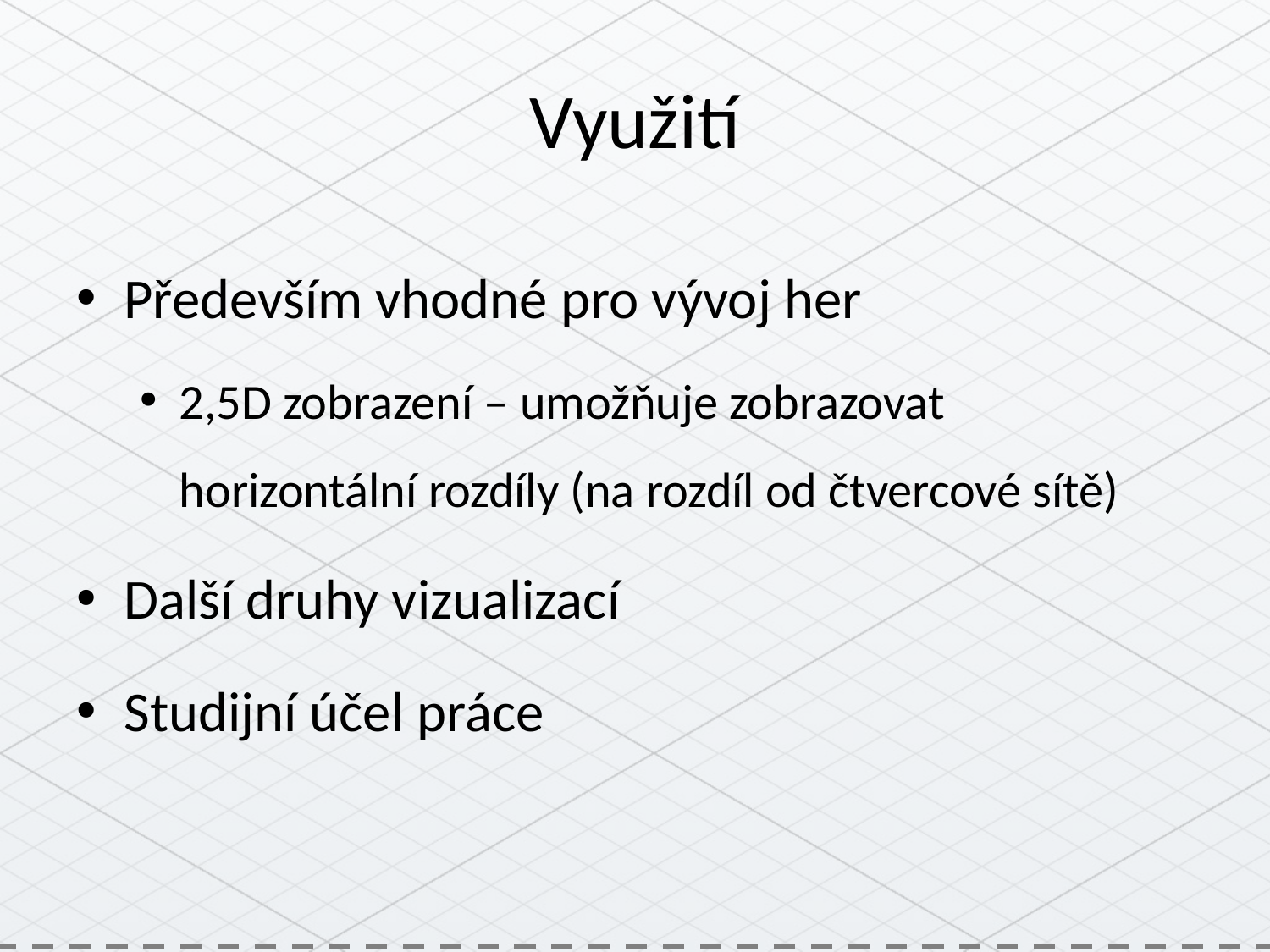

# Využití
Především vhodné pro vývoj her
2,5D zobrazení – umožňuje zobrazovat horizontální rozdíly (na rozdíl od čtvercové sítě)
Další druhy vizualizací
Studijní účel práce